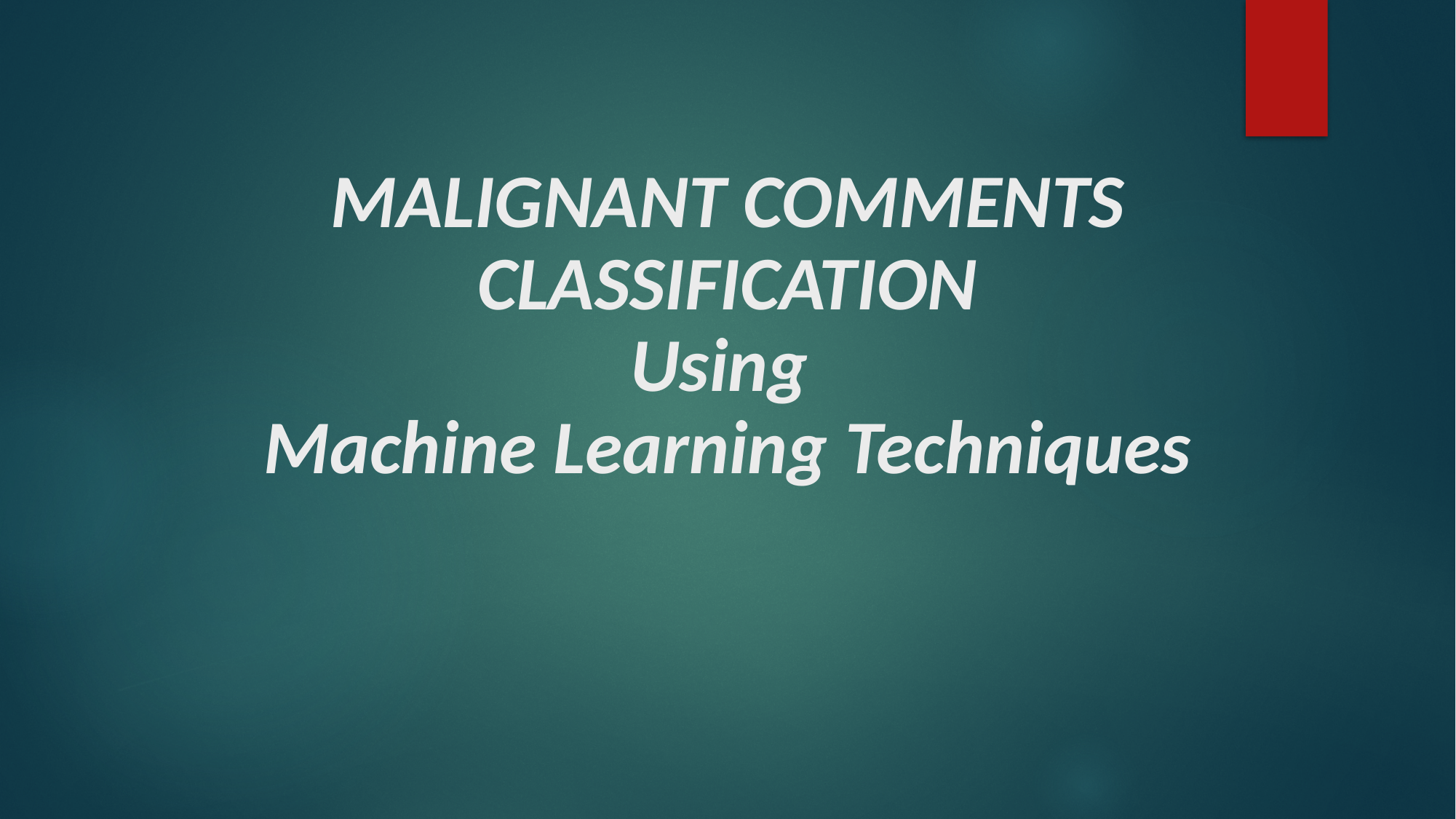

# MALIGNANT COMMENTS CLASSIFICATION Using Machine Learning Techniques